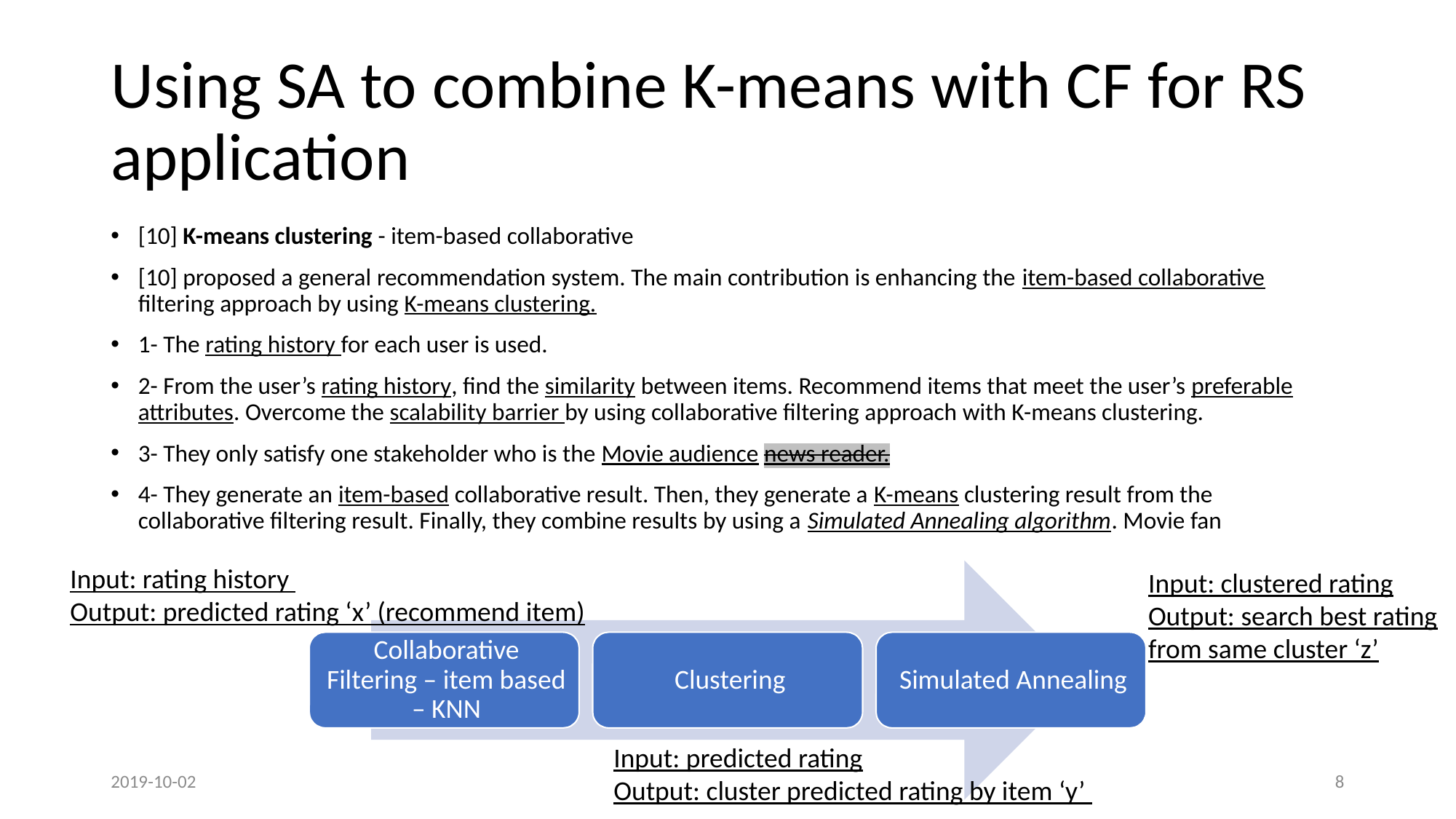

# Using SA to combine K-means with CF for RS application
[10] K-means clustering - item-based collaborative
[10] proposed a general recommendation system. The main contribution is enhancing the item-based collaborative filtering approach by using K-means clustering.
1- The rating history for each user is used.
2- From the user’s rating history, find the similarity between items. Recommend items that meet the user’s preferable attributes. Overcome the scalability barrier by using collaborative filtering approach with K-means clustering.
3- They only satisfy one stakeholder who is the Movie audience news reader.
4- They generate an item-based collaborative result. Then, they generate a K-means clustering result from the collaborative filtering result. Finally, they combine results by using a Simulated Annealing algorithm. Movie fan
Input: rating history
Output: predicted rating ‘x’ (recommend item)
Collaborative Filtering – item based – KNN
Clustering
Simulated Annealing
Input: clustered rating
Output: search best rating from same cluster ‘z’
Input: predicted rating
Output: cluster predicted rating by item ‘y’
2019-10-02
8